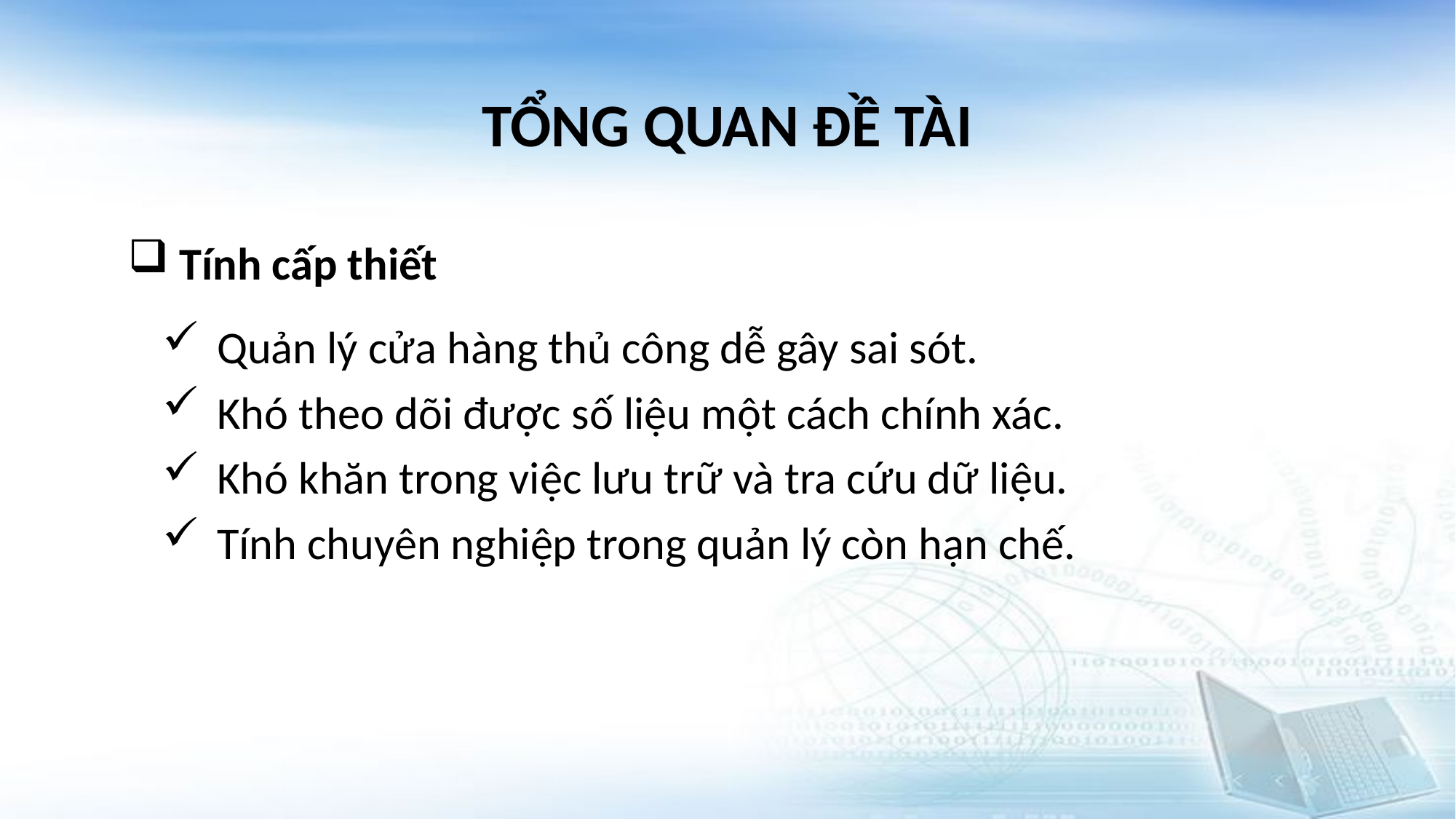

# TỔNG QUAN ĐỀ TÀI
 Tính cấp thiết
Quản lý cửa hàng thủ công dễ gây sai sót.
Khó theo dõi được số liệu một cách chính xác.
Khó khăn trong việc lưu trữ và tra cứu dữ liệu.
Tính chuyên nghiệp trong quản lý còn hạn chế.